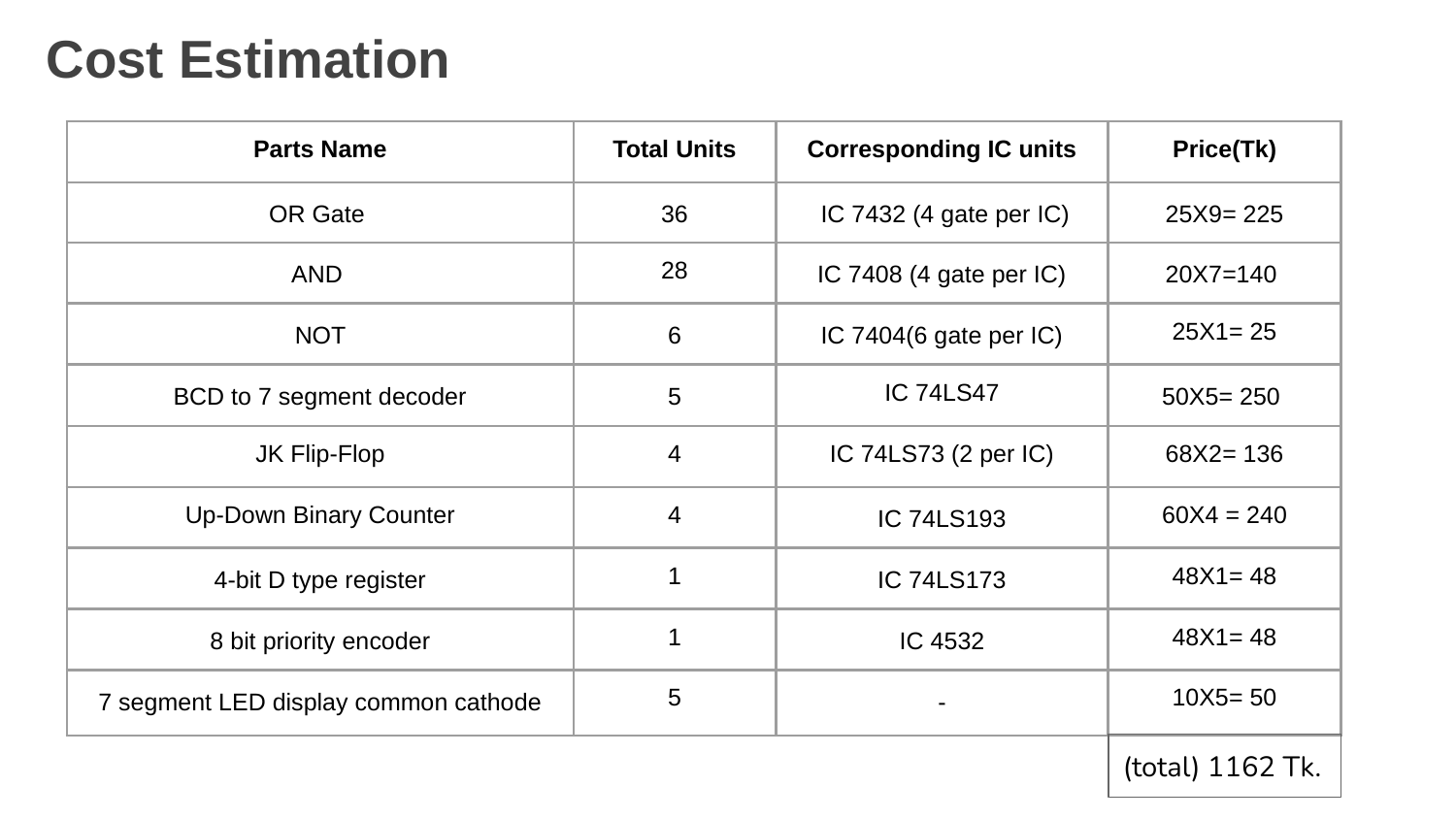

# Cost Estimation

| Parts Name | Total Units | Corresponding IC units | Price(Tk) |
| --- | --- | --- | --- |
| OR Gate | 36 | IC 7432 (4 gate per IC) | 25X9= 225 |
| AND | 28 | IC 7408 (4 gate per IC) | 20X7=140 |
| NOT | 6 | IC 7404(6 gate per IC) | 25X1= 25 |
| BCD to 7 segment decoder | 5 | IC 74LS47 | 50X5= 250 |
| JK Flip-Flop | 4 | IC 74LS73 (2 per IC) | 68X2= 136 |
| Up-Down Binary Counter | 4 | IC 74LS193 | 60X4 = 240 |
| 4-bit D type register | 1 | IC 74LS173 | 48X1= 48 |
| 8 bit priority encoder | 1 | IC 4532 | 48X1= 48 |
| 7 segment LED display common cathode | 5 | - | 10X5= 50 |
(total) 1162 Tk.